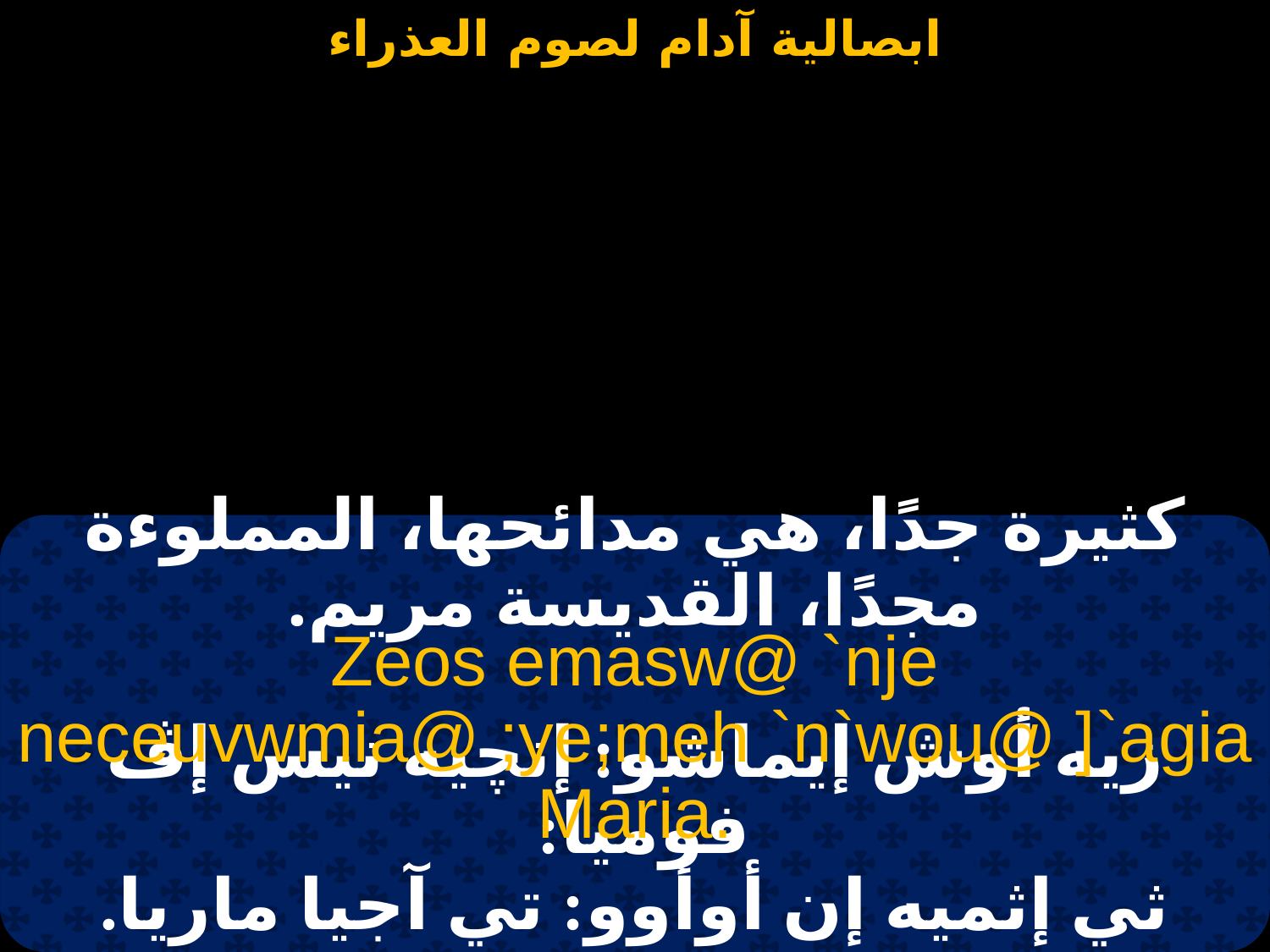

#
كثيرة جدًا، هي مدائحها، المملوءة مجدًا، القديسة مريم.
Zeos emasw@ `nje neceuvwmia@ ;ye;meh `n`wou@ ]`agia Maria.
زيه أوش إيماشو: إنچيه نيس إڤ فوميا:
ثي إثميه إن أوأوو: تي آجيا ماريا.